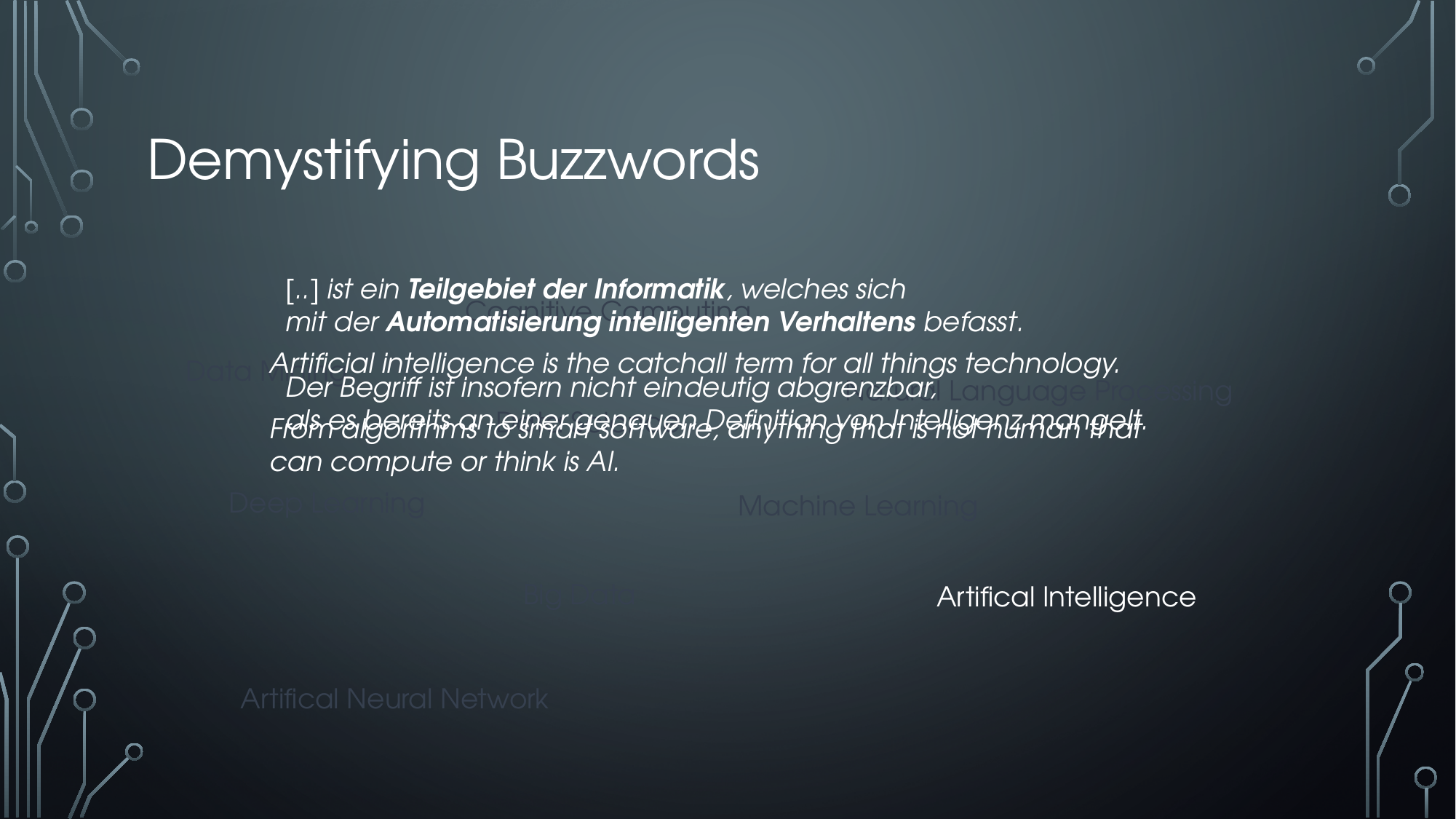

# Demystifying Buzzwords
[..] ist ein Teilgebiet der Informatik, welches sich
mit der Automatisierung intelligenten Verhaltens befasst.

Der Begriff ist insofern nicht eindeutig abgrenzbar,
als es bereits an einer genauen Definition von Intelligenz mangelt.
Cognitive Computing
Artificial intelligence is the catchall term for all things technology.

From algorithms to smart software, anything that is not human that
can compute or think is AI.
Data Mining
Natural Language Processing
Data Science
Deep Learning
Machine Learning
Big Data
Artifical Intelligence
Artifical Neural Network